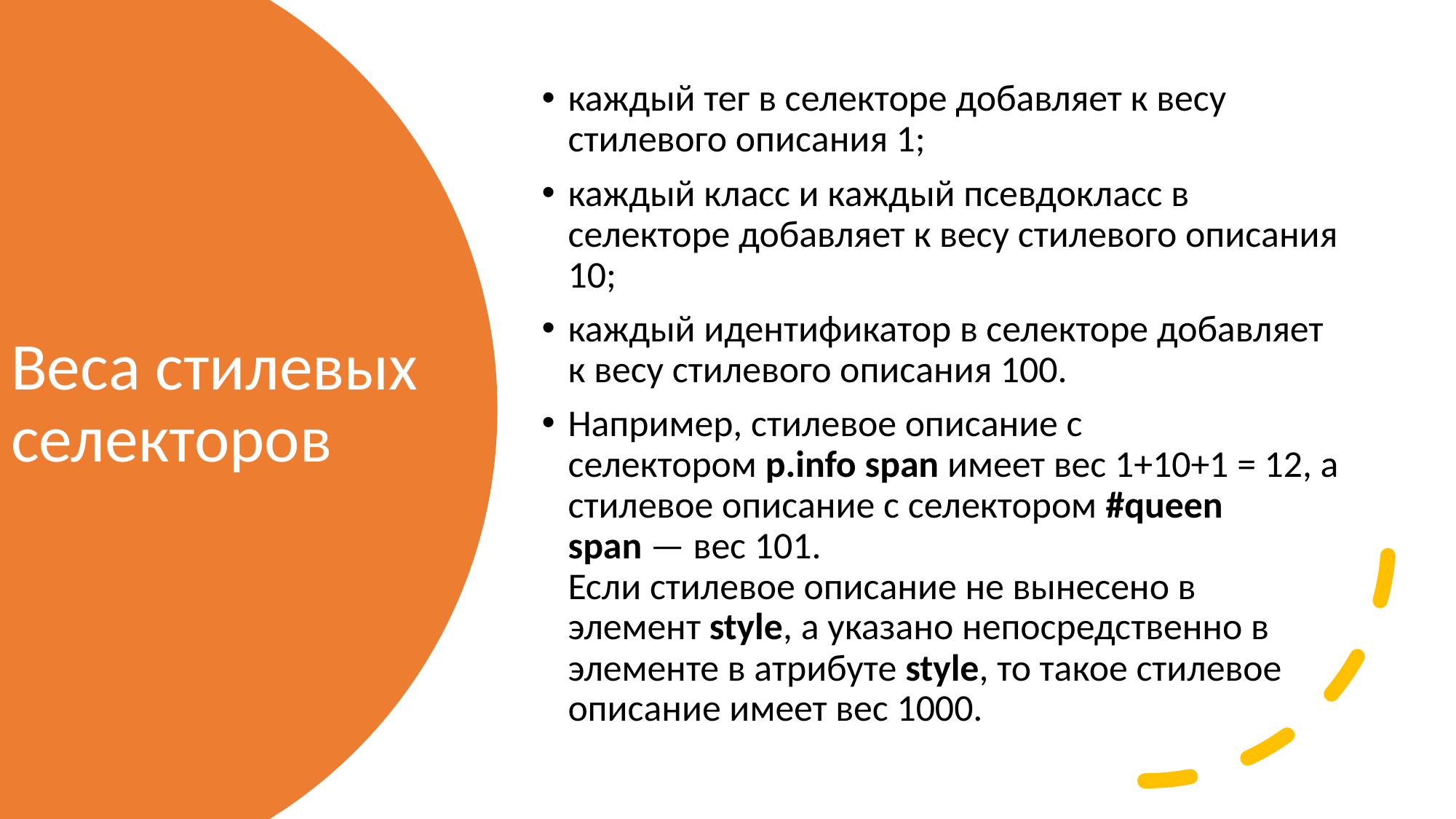

каждый тег в селекторе добавляет к весу стилевого описания 1;
каждый класс и каждый псевдокласс в селекторе добавляет к весу стилевого описания 10;
каждый идентификатор в селекторе добавляет к весу стилевого описания 100.
Например, стилевое описание с селектором p.info span имеет вес 1+10+1 = 12, а стилевое описание с селектором #queen span — вес 101.
Если стилевое описание не вынесено в элемент style, а указано непосредственно в элементе в атрибуте style, то такое стилевое описание имеет вес 1000.
# Веса стилевых селекторов